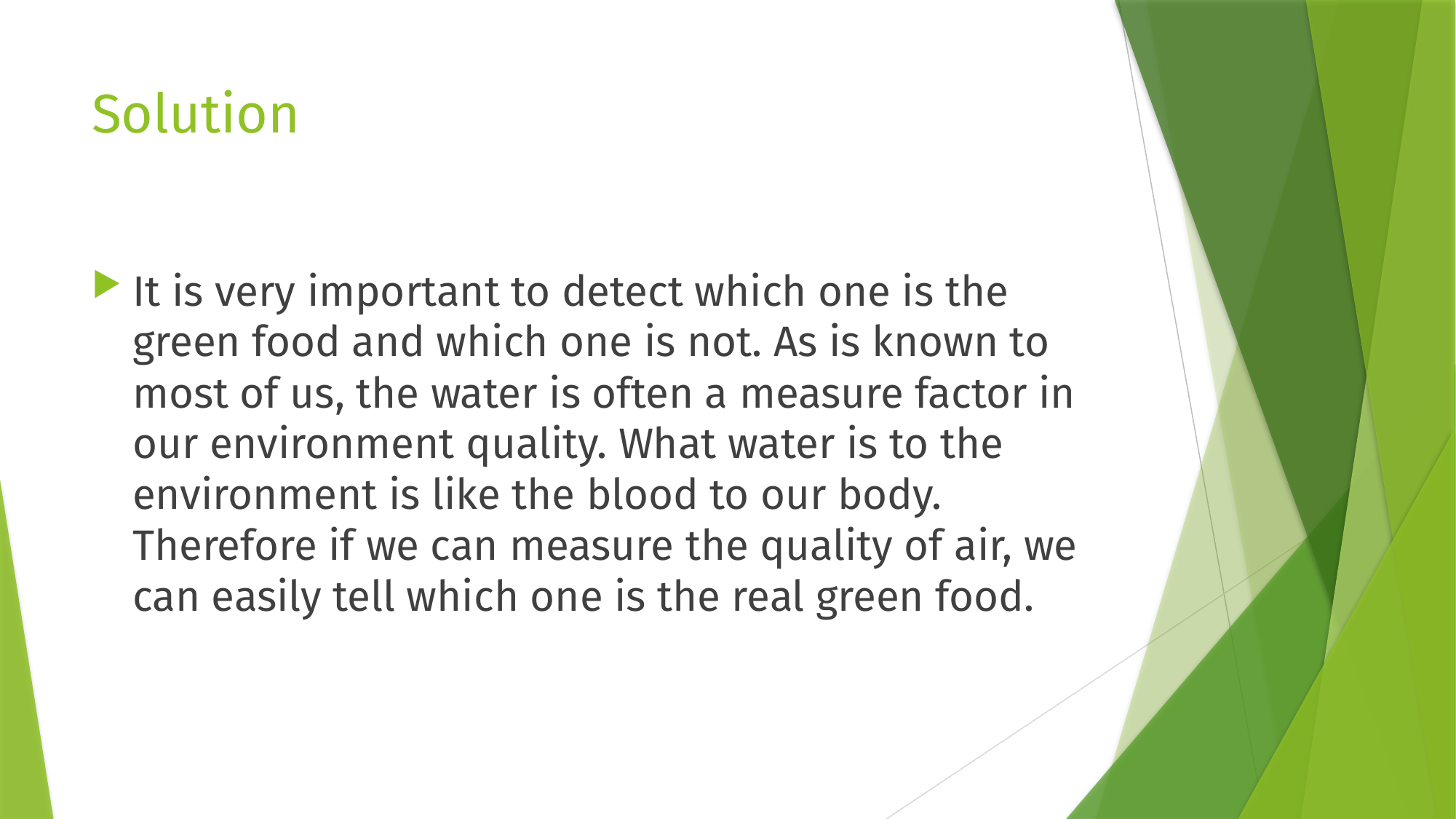

# Solution
It is very important to detect which one is the green food and which one is not. As is known to most of us, the water is often a measure factor in our environment quality. What water is to the environment is like the blood to our body. Therefore if we can measure the quality of air, we can easily tell which one is the real green food.